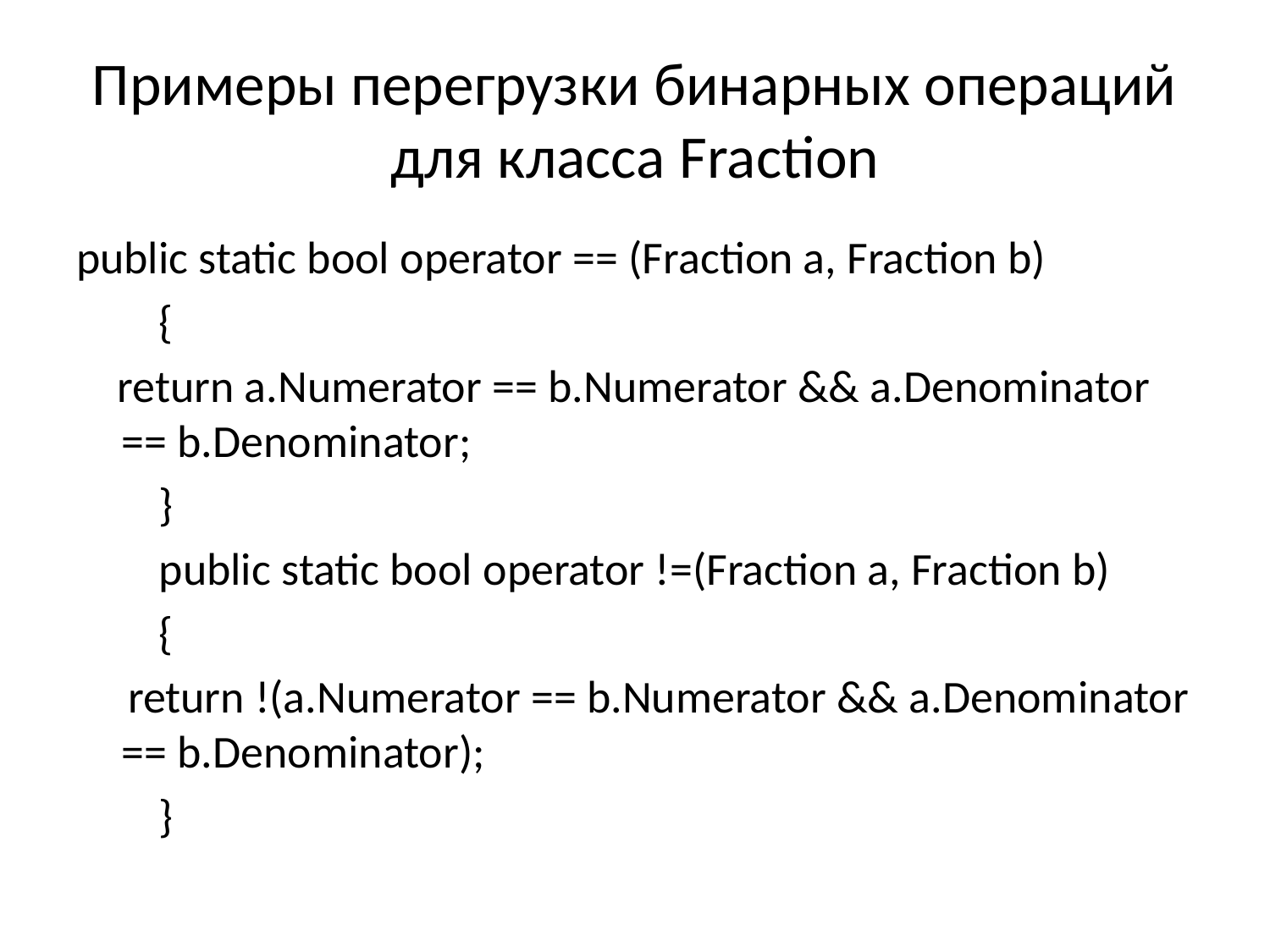

# Примеры перегрузки бинарных операций для класса Fraction
public static bool operator == (Fraction a, Fraction b)
        {
    return a.Numerator == b.Numerator && a.Denominator == b.Denominator;
        }
        public static bool operator !=(Fraction a, Fraction b)
        {
     return !(a.Numerator == b.Numerator && a.Denominator == b.Denominator);
        }